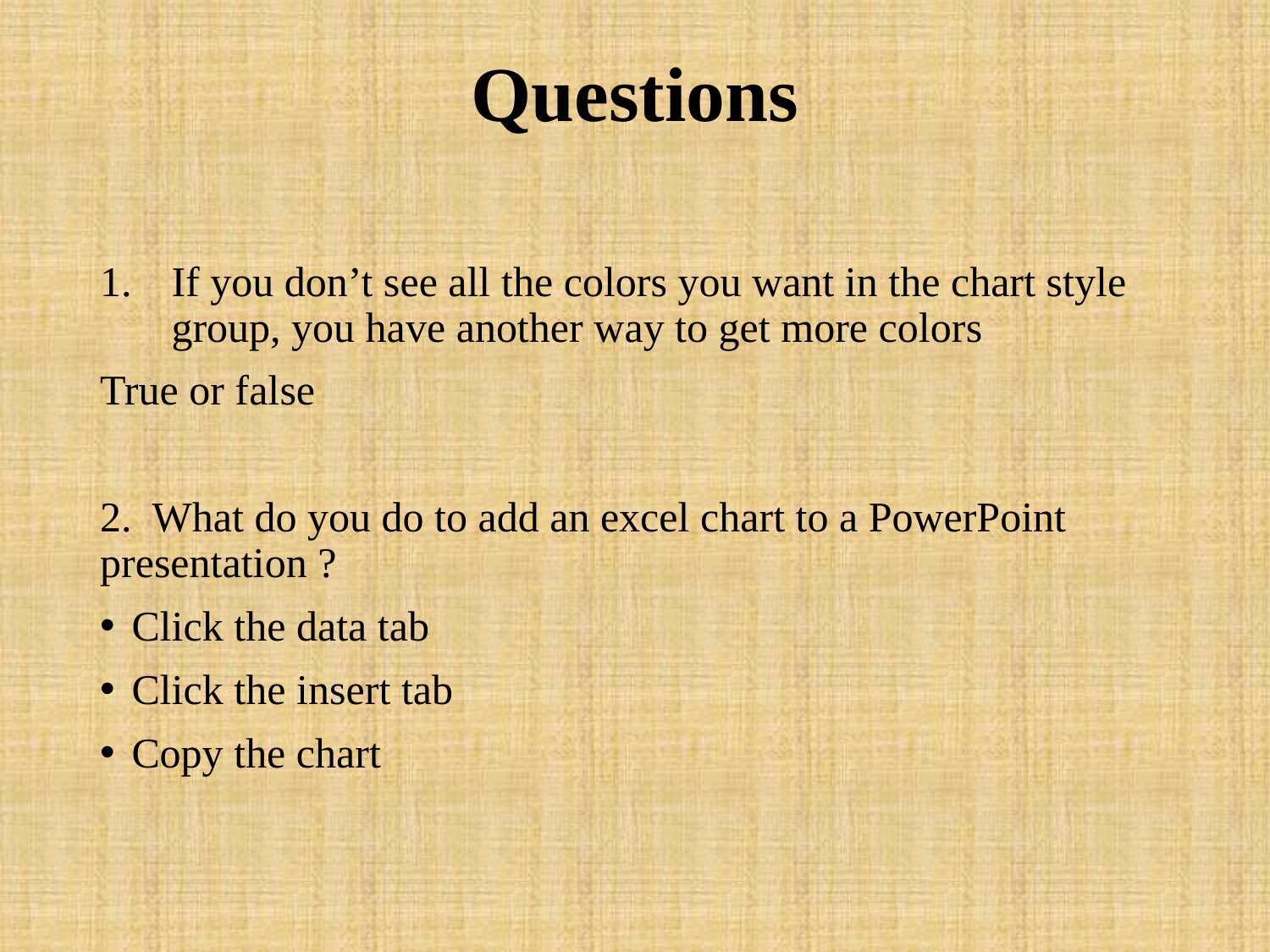

# Questions
If you don’t see all the colors you want in the chart style group, you have another way to get more colors
True or false

2.  What do you do to add an excel chart to a PowerPoint presentation ?
Click the data tab
Click the insert tab
Copy the chart